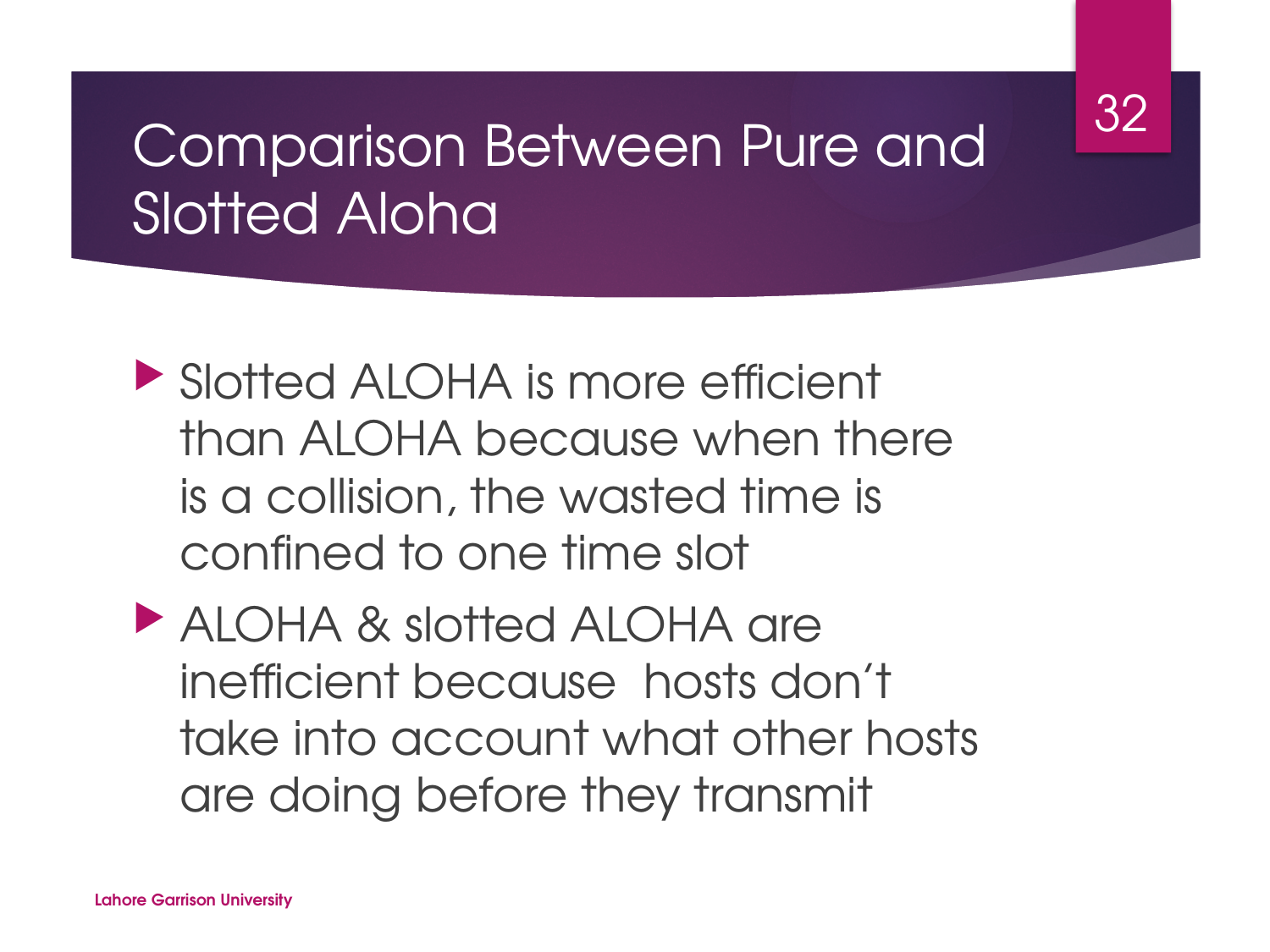

32
# Comparison Between Pure and Slotted Aloha
Slotted ALOHA is more efficient than ALOHA because when there is a collision, the wasted time is confined to one time slot
ALOHA & slotted ALOHA are inefficient because  hosts don’t take into account what other hosts are doing before they transmit
Lahore Garrison University